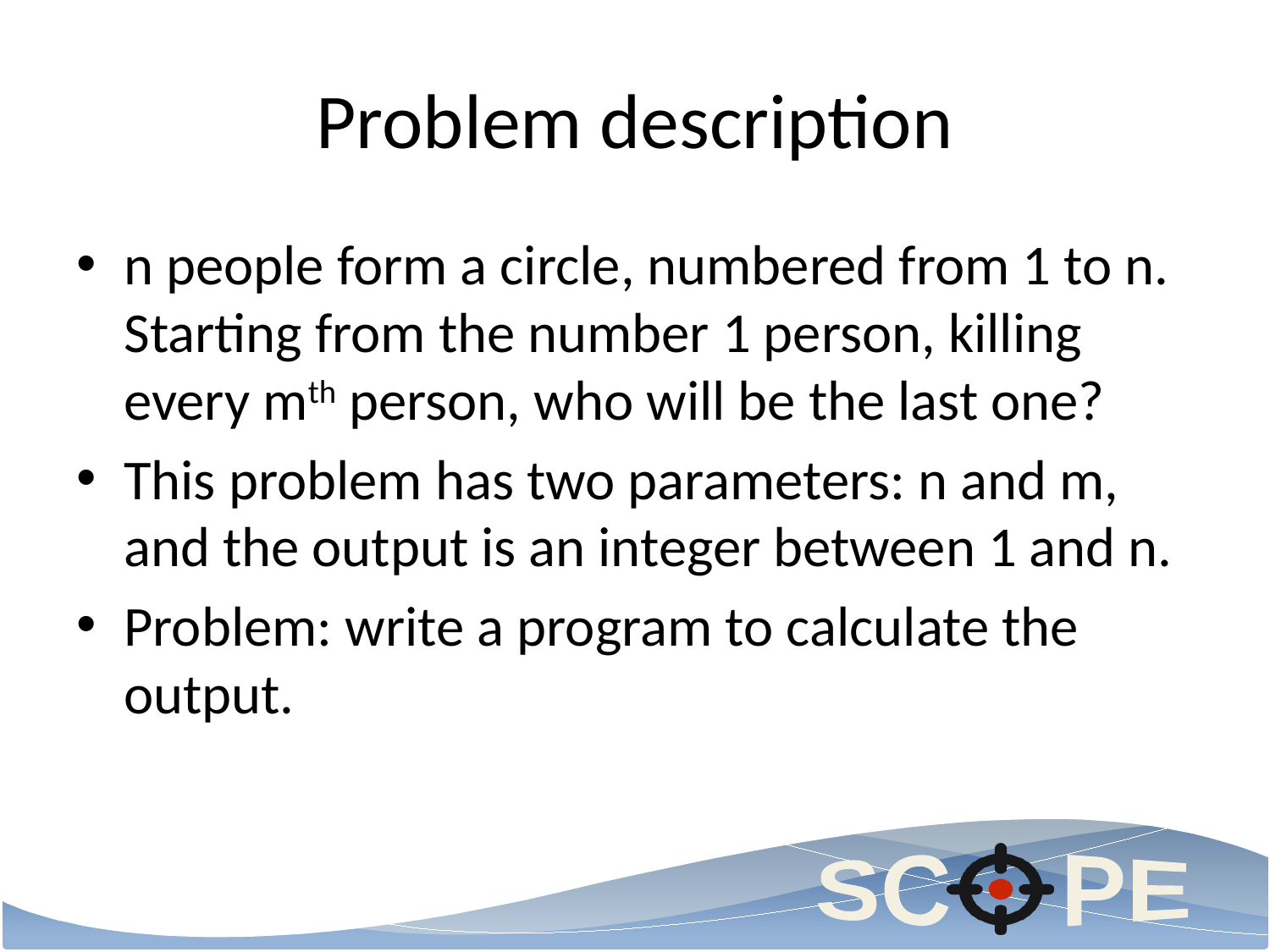

# Problem description
n people form a circle, numbered from 1 to n.  Starting from the number 1 person, killing every mth person, who will be the last one?
This problem has two parameters: n and m, and the output is an integer between 1 and n.
Problem: write a program to calculate the output.